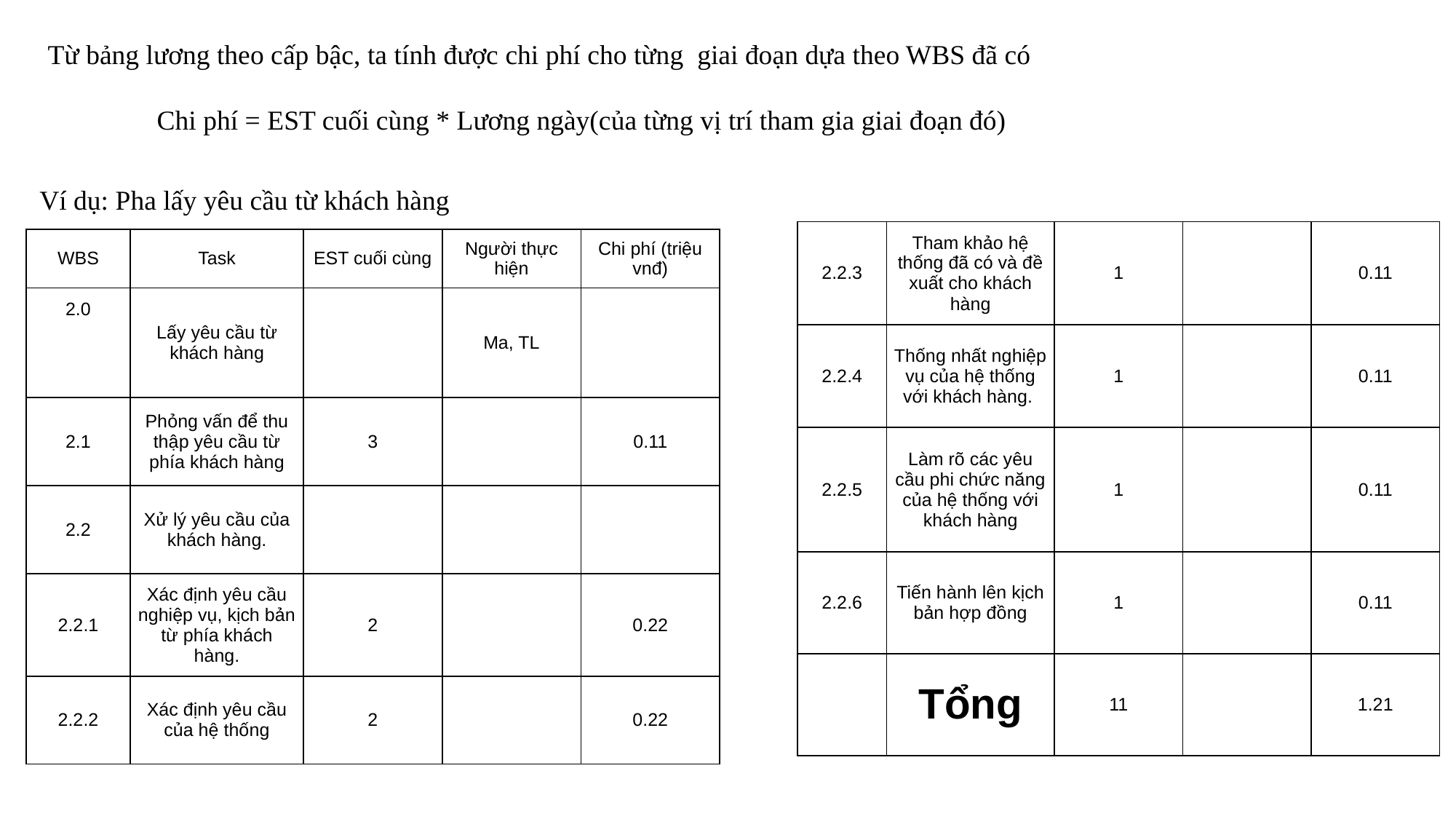

Từ bảng lương theo cấp bậc, ta tính được chi phí cho từng  giai đoạn dựa theo WBS đã có

	Chi phí = EST cuối cùng * Lương ngày(của từng vị trí tham gia giai đoạn đó)
Ví dụ: Pha lấy yêu cầu từ khách hàng
| 2.2.3 | Tham khảo hệ thống đã có và đề xuất cho khách hàng | 1 |  | 0.11 |
| --- | --- | --- | --- | --- |
| 2.2.4 | Thống nhất nghiệp vụ của hệ thống với khách hàng. | 1 |  | 0.11 |
| 2.2.5 | Làm rõ các yêu cầu phi chức năng của hệ thống với khách hàng | 1 |  | 0.11 |
| 2.2.6 | Tiến hành lên kịch bản hợp đồng | 1 |  | 0.11 |
|  | Tổng | 11 |  | 1.21 |

| WBS | Task | EST cuối cùng | Người thực hiện | Chi phí (triệu vnđ) |
| --- | --- | --- | --- | --- |
| 2.0 | Lấy yêu cầu từ khách hàng |  | Ma, TL |  |
| 2.1 | Phỏng vấn để thu thập yêu cầu từ phía khách hàng | 3 |  | 0.11 |
| 2.2 | Xử lý yêu cầu của khách hàng. |  |  |  |
| 2.2.1 | Xác định yêu cầu nghiệp vụ, kịch bản từ phía khách hàng. | 2 |  | 0.22 |
| 2.2.2 | Xác định yêu cầu của hệ thống | 2 |  | 0.22 |